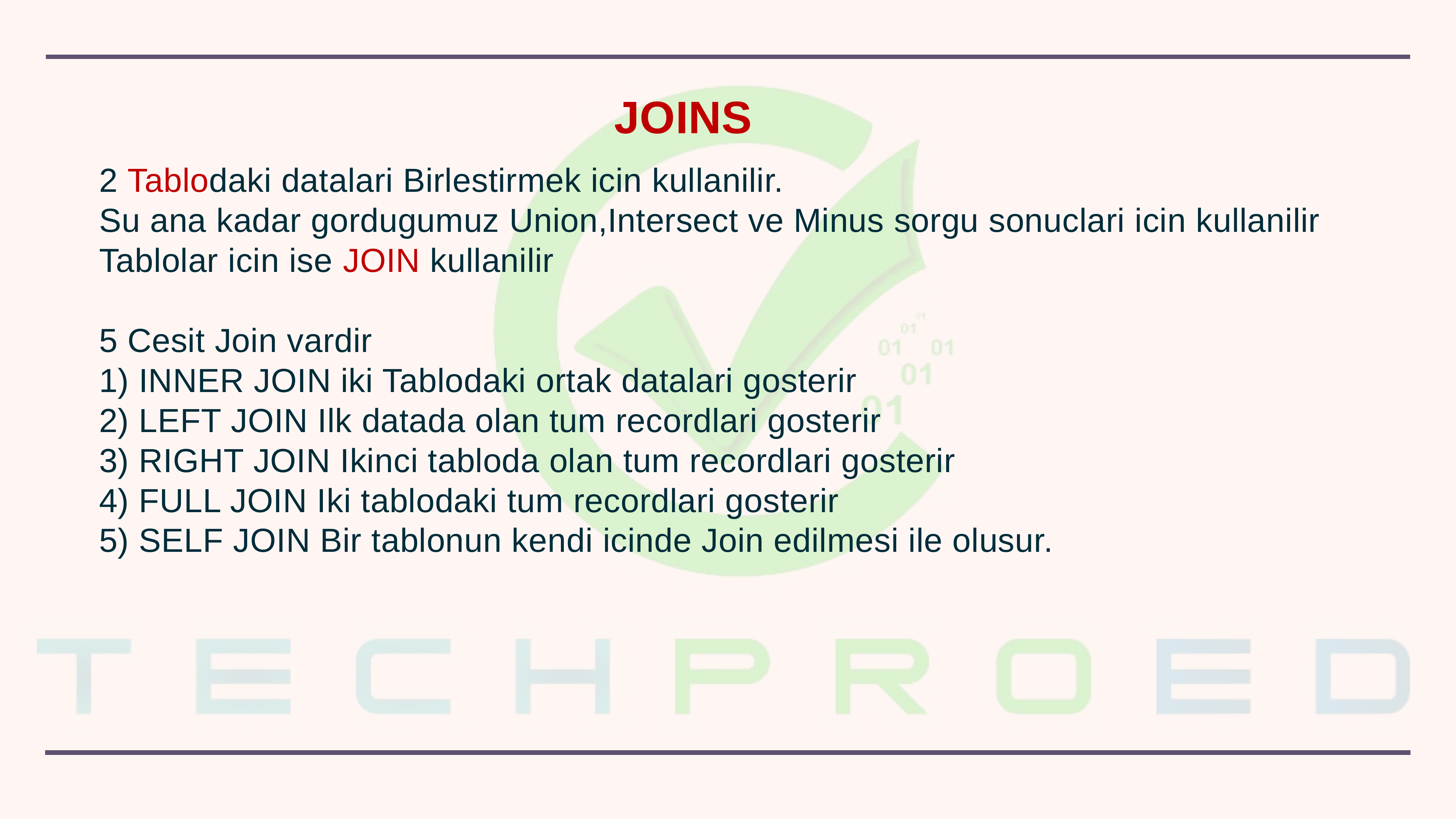

JOINS
2 Tablodaki datalari Birlestirmek icin kullanilir.
Su ana kadar gordugumuz Union,Intersect ve Minus sorgu sonuclari icin kullanilir Tablolar icin ise JOIN kullanilir

5 Cesit Join vardir
1) INNER JOIN iki Tablodaki ortak datalari gosterir
2) LEFT JOIN Ilk datada olan tum recordlari gosterir
3) RIGHT JOIN Ikinci tabloda olan tum recordlari gosterir
4) FULL JOIN Iki tablodaki tum recordlari gosterir
5) SELF JOIN Bir tablonun kendi icinde Join edilmesi ile olusur.